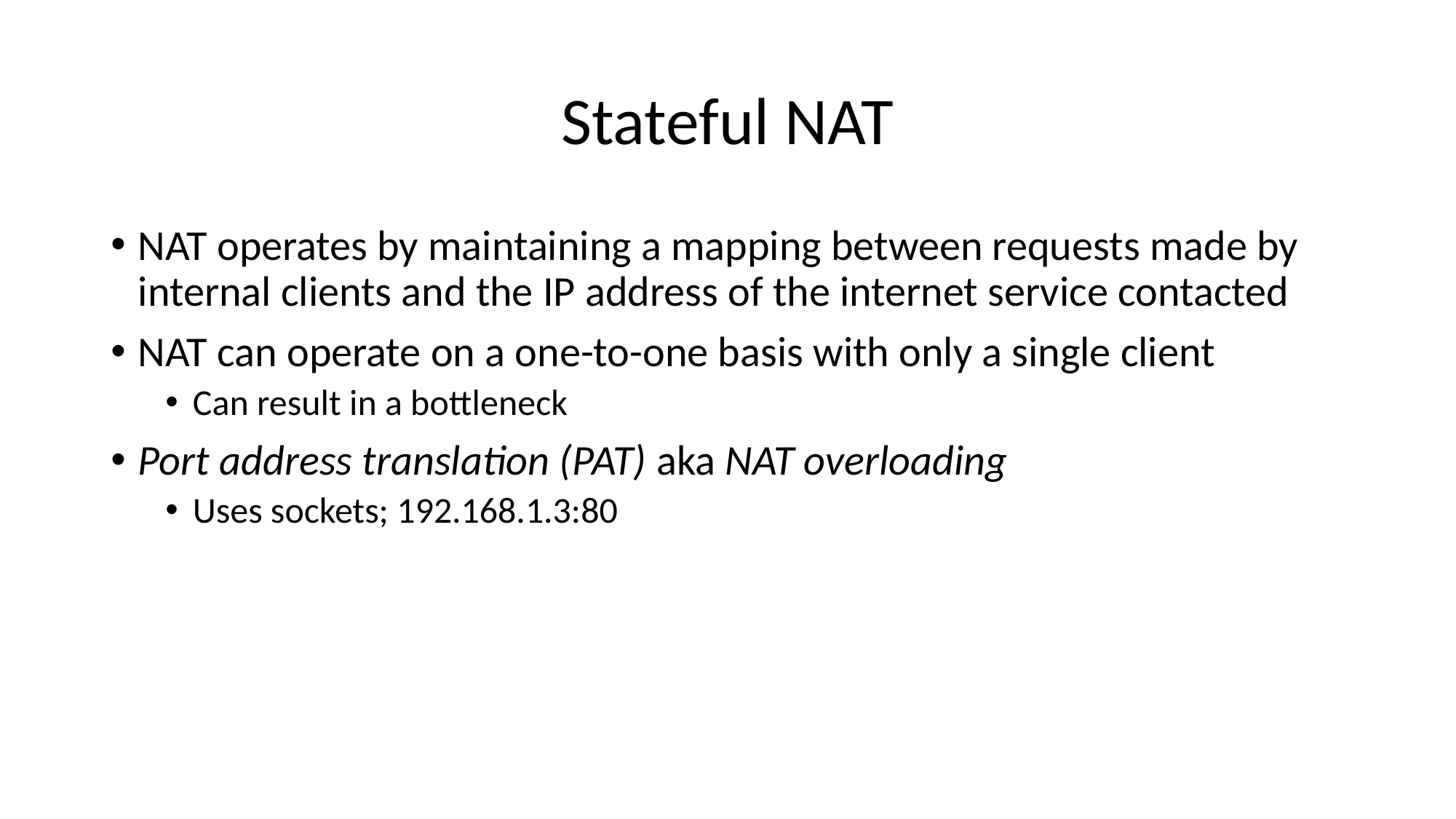

# Stateful NAT
NAT operates by maintaining a mapping between requests made by internal clients and the IP address of the internet service contacted
NAT can operate on a one-to-one basis with only a single client
Can result in a bottleneck
Port address translation (PAT) aka NAT overloading
Uses sockets; 192.168.1.3:80